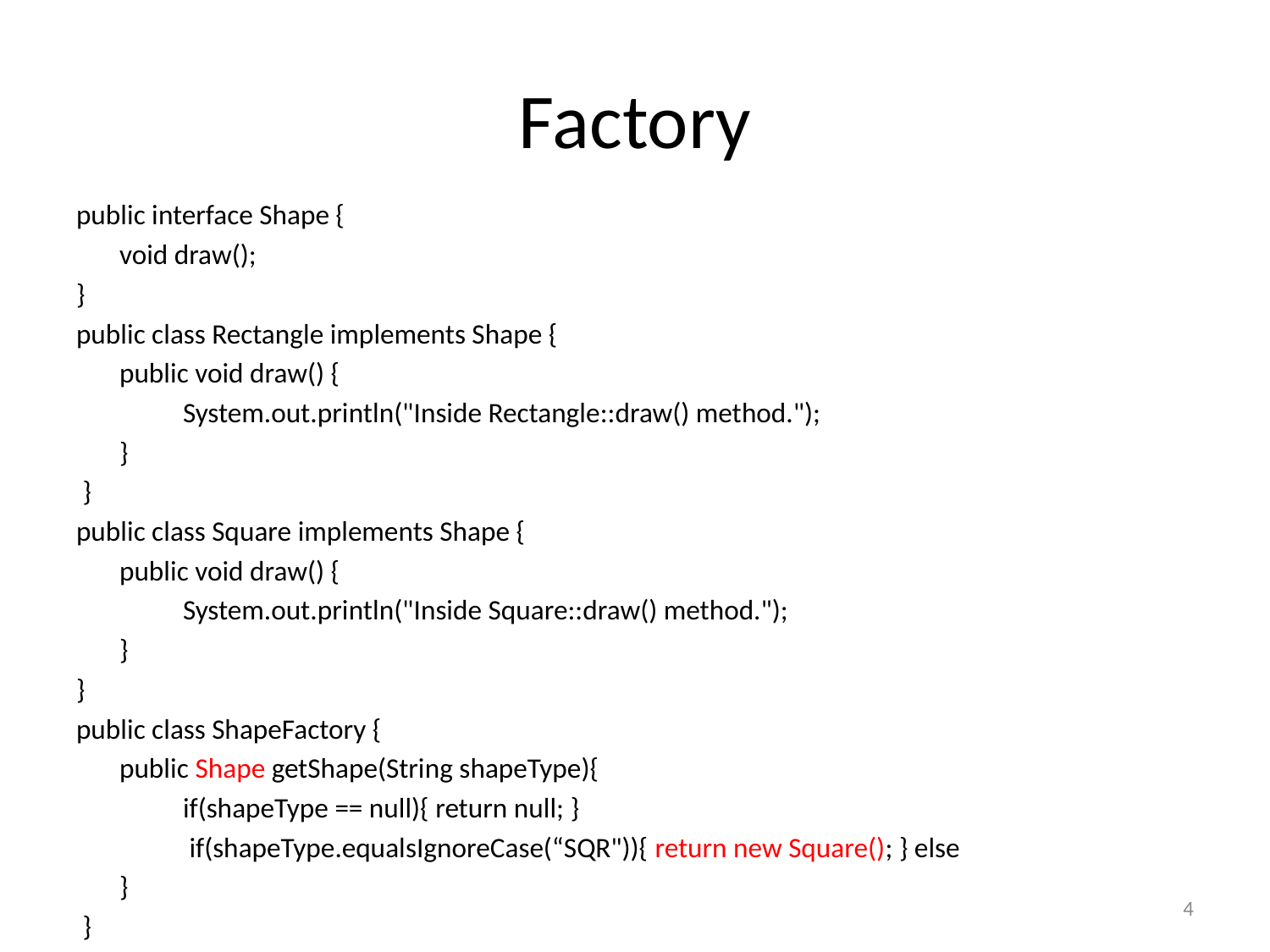

# Factory
public interface Shape {
	void draw();
}
public class Rectangle implements Shape {
	public void draw() {
		System.out.println("Inside Rectangle::draw() method.");
	}
 }
public class Square implements Shape {
	public void draw() {
		System.out.println("Inside Square::draw() method.");
	}
}
public class ShapeFactory {
	public Shape getShape(String shapeType){
		if(shapeType == null){ return null; }
		 if(shapeType.equalsIgnoreCase(“SQR")){ return new Square(); } else
	}
 }
4